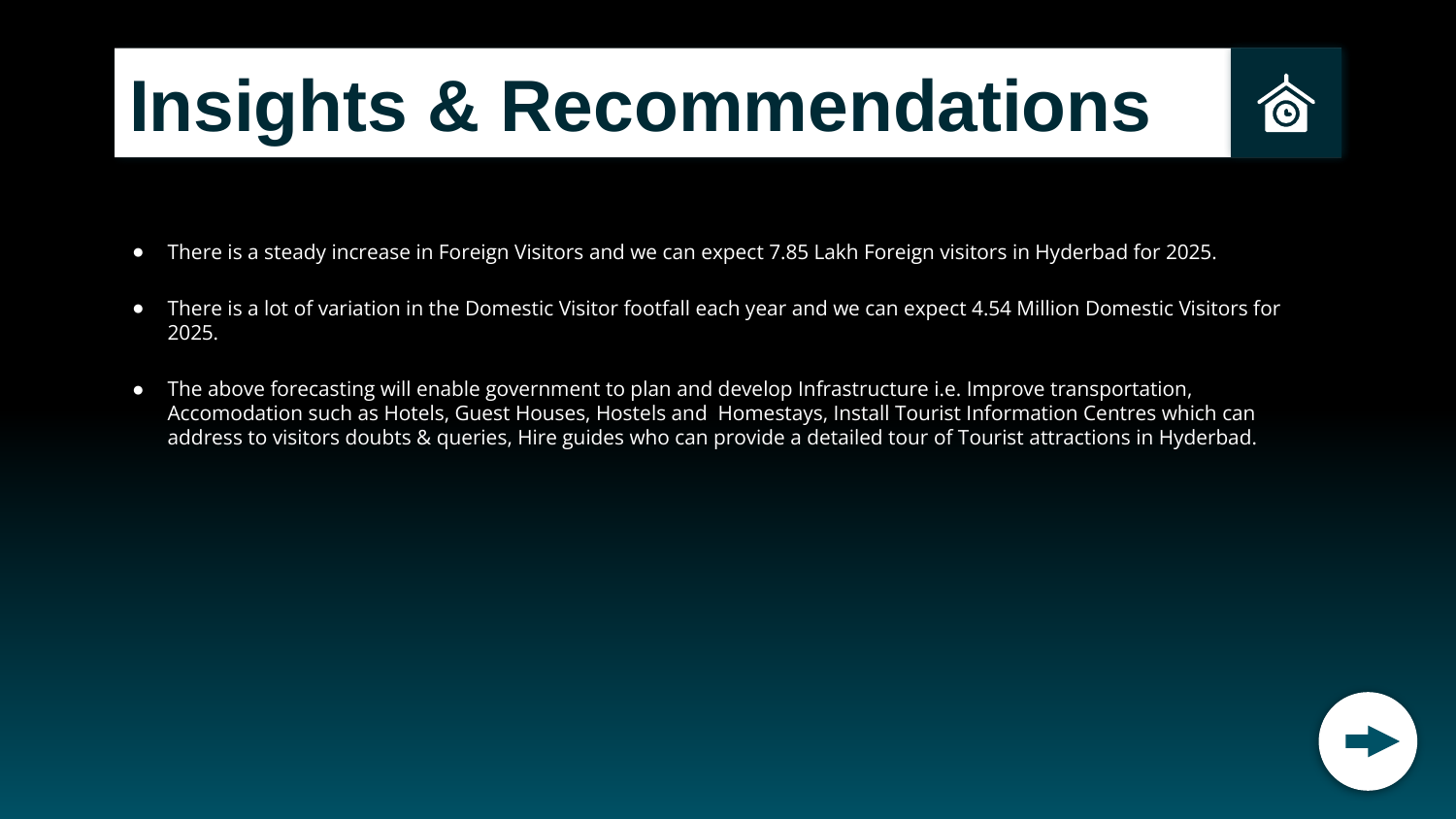

Insights & Recommendations
There is a steady increase in Foreign Visitors and we can expect 7.85 Lakh Foreign visitors in Hyderbad for 2025.
There is a lot of variation in the Domestic Visitor footfall each year and we can expect 4.54 Million Domestic Visitors for 2025.
The above forecasting will enable government to plan and develop Infrastructure i.e. Improve transportation, Accomodation such as Hotels, Guest Houses, Hostels and  Homestays, Install Tourist Information Centres which can address to visitors doubts & queries, Hire guides who can provide a detailed tour of Tourist attractions in Hyderbad.